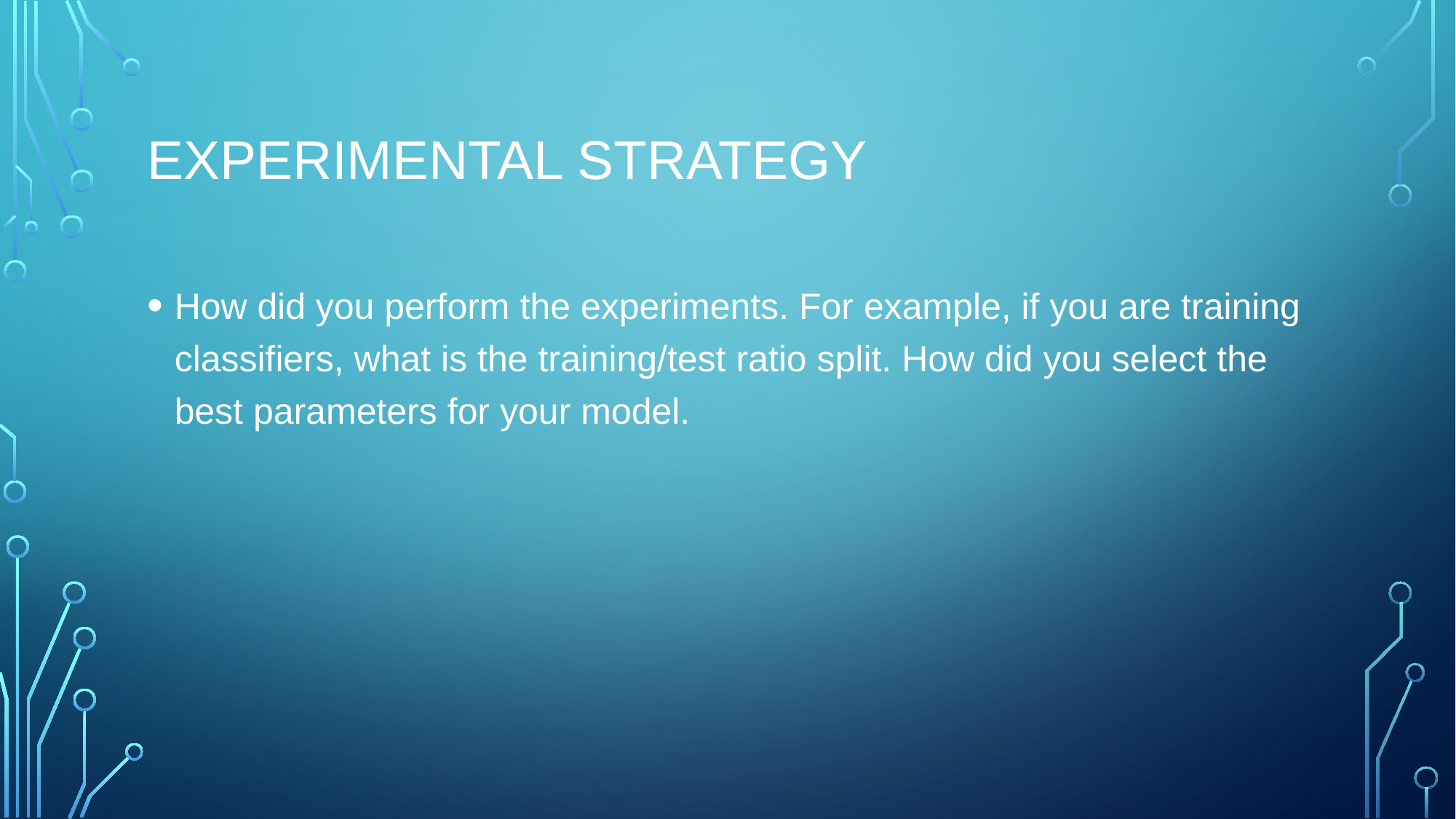

# Experimental Strategy
How did you perform the experiments. For example, if you are training classifiers, what is the training/test ratio split. How did you select the best parameters for your model.